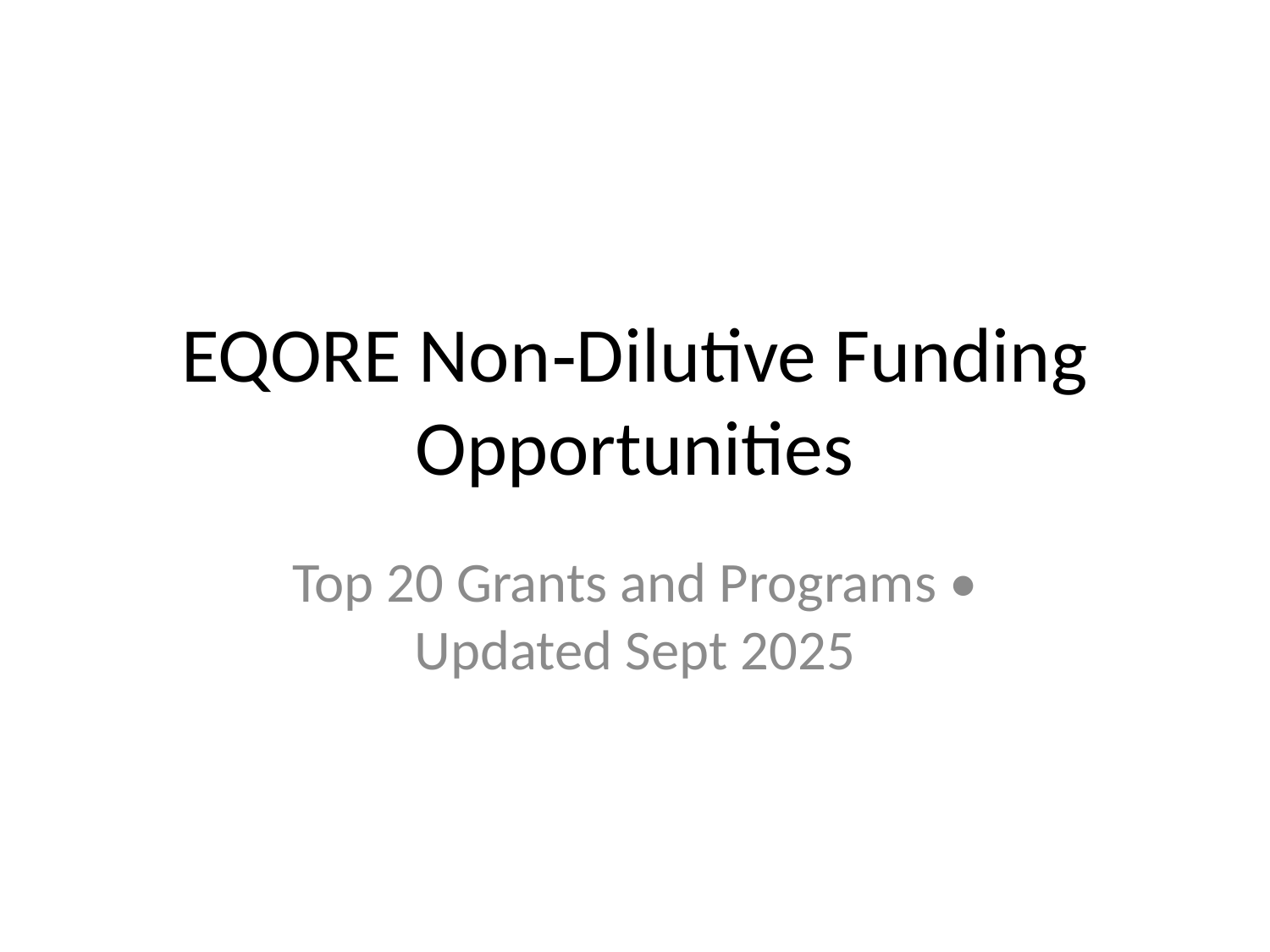

# EQORE Non‑Dilutive Funding Opportunities
Top 20 Grants and Programs • Updated Sept 2025